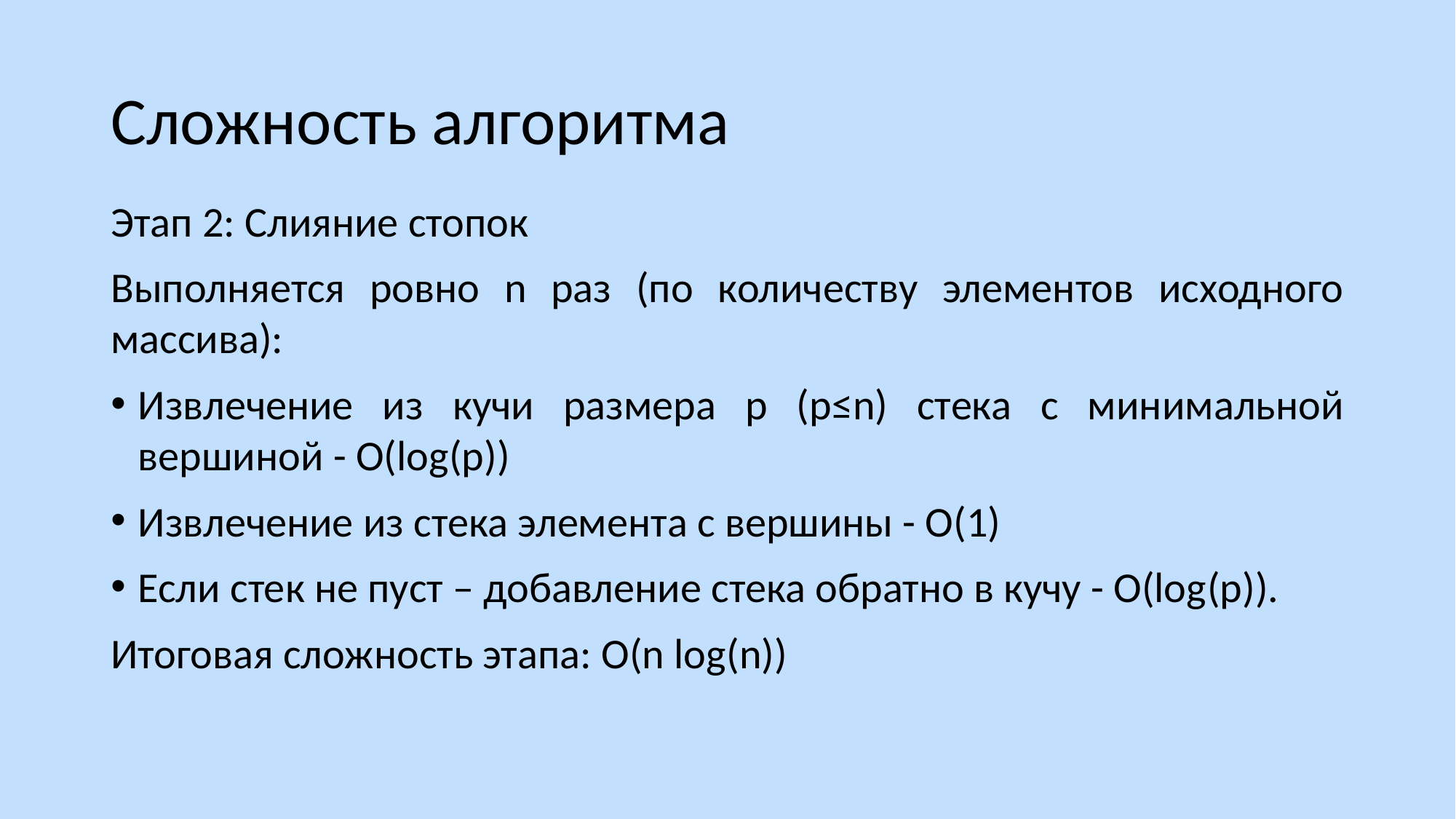

# Сложность алгоритма
Этап 2: Слияние стопок
Выполняется ровно n раз (по количеству элементов исходного массива):
Извлечение из кучи размера p (p≤n) стека с минимальной вершиной - O(log⁡(p))
Извлечение из стека элемента с вершины - O(1)
Если стек не пуст – добавление стека обратно в кучу - O(log⁡(p)).
Итоговая сложность этапа: O(n log⁡(n))